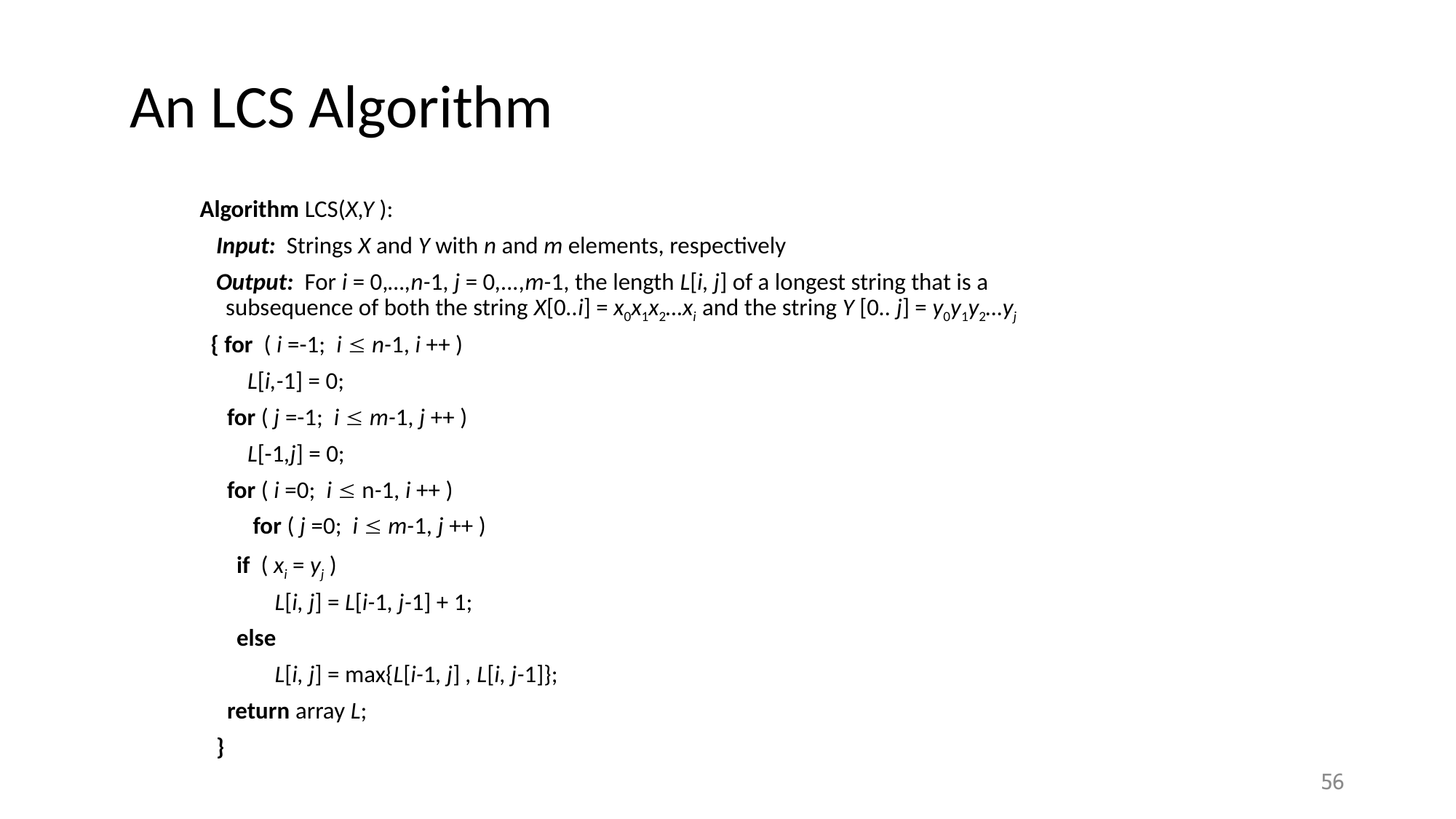

# An LCS Algorithm
Algorithm LCS(X,Y ):
   Input:  Strings X and Y with n and m elements, respectively
   Output:  For i = 0,…,n-1, j = 0,...,m-1, the length L[i, j] of a longest string that is a subsequence of both the string X[0..i] = x0x1x2…xi  and the string Y [0.. j] = y0y1y2…yj
  { for  ( i =-1;  i ≤ n-1, i ++ )
	    L[i,-1] = 0;
     for ( j =-1;  i ≤ m-1, j ++ )
	    L[-1,j] = 0;
     for ( i =0;  i ≤ n-1, i ++ )
	     for ( j =0;  i ≤ m-1, j ++ )
		  if  ( xi = yj )
		         L[i, j] = L[i-1, j-1] + 1;
		  else
		         L[i, j] = max{L[i-1, j] , L[i, j-1]};
     return array L;
   }

56